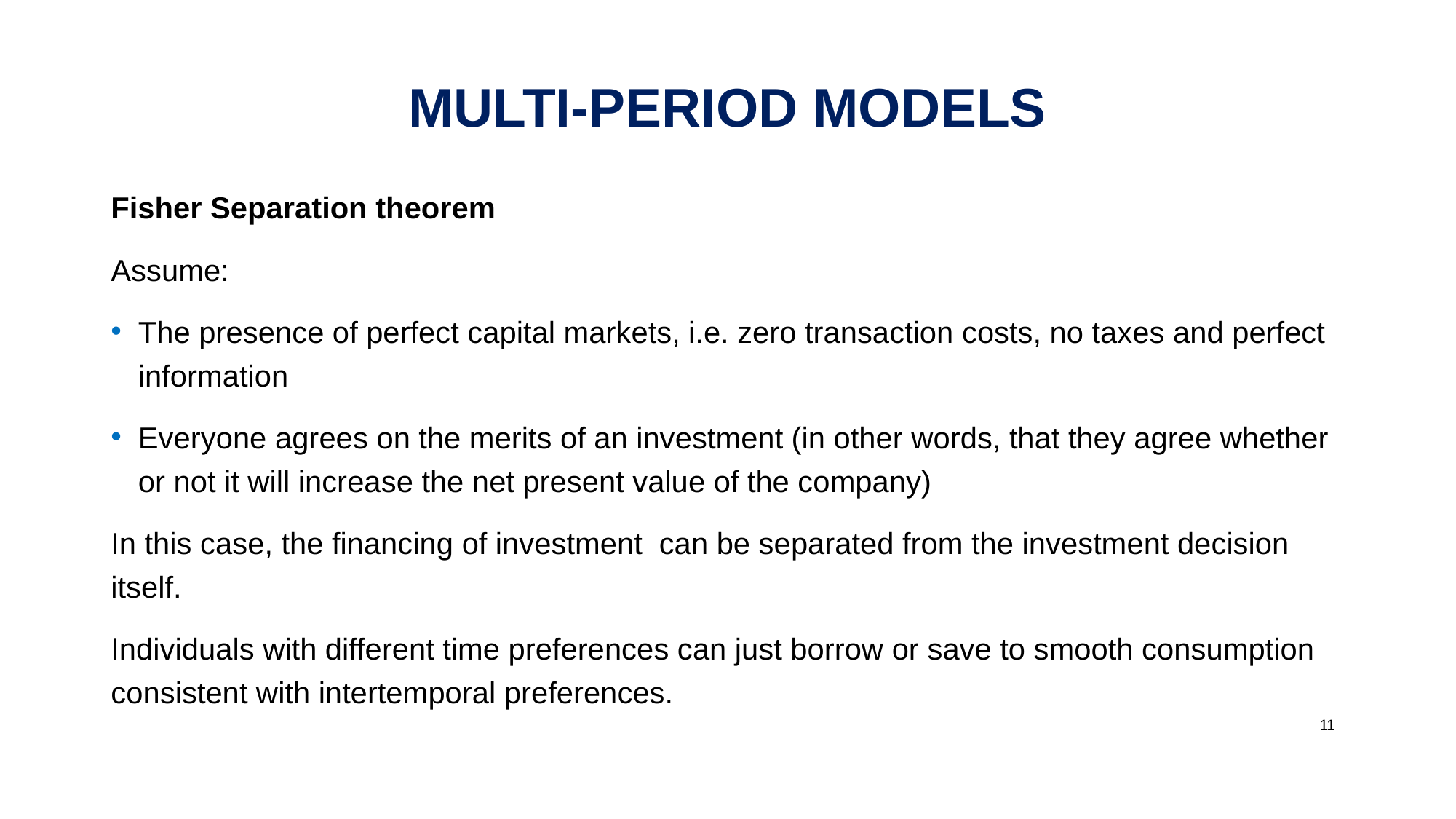

# Multi-period Models
Fisher Separation theorem
Assume:
The presence of perfect capital markets, i.e. zero transaction costs, no taxes and perfect information
Everyone agrees on the merits of an investment (in other words, that they agree whether or not it will increase the net present value of the company)
In this case, the financing of investment  can be separated from the investment decision itself.
Individuals with different time preferences can just borrow or save to smooth consumption consistent with intertemporal preferences.
11